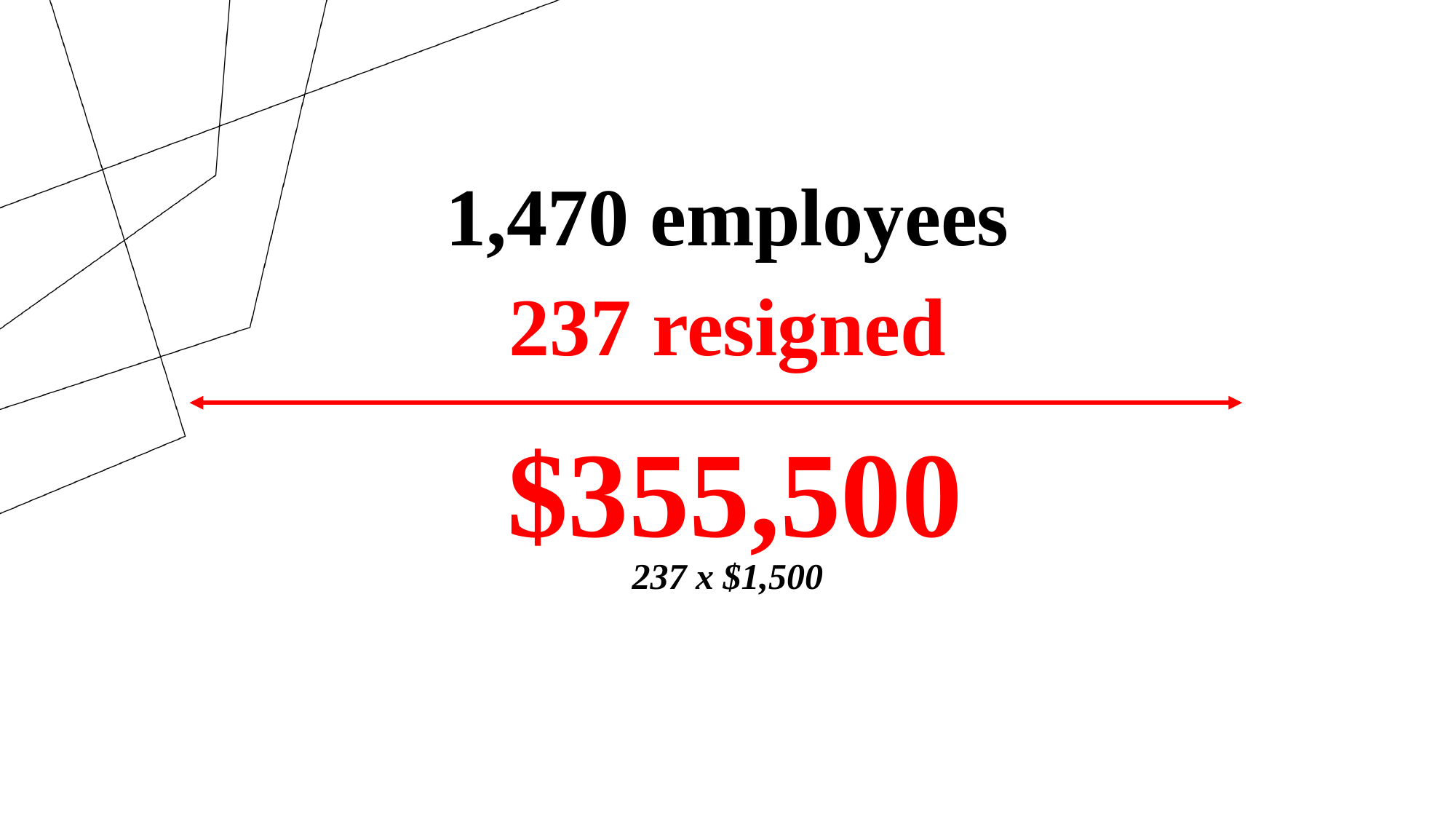

1,470 employees
237 resigned
$355,500
237 x $1,500